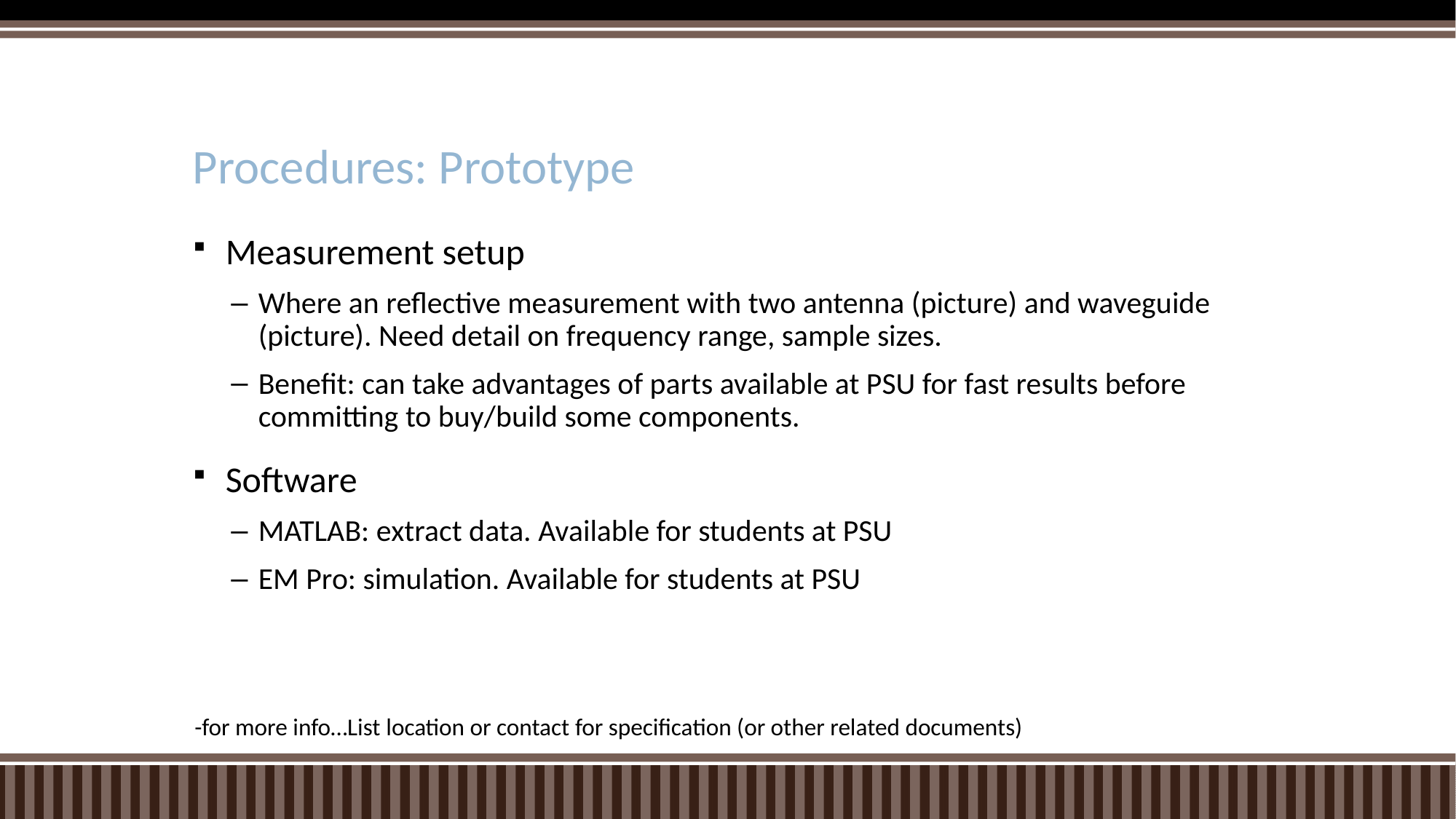

# Procedures: Prototype
Measurement setup
Where an reflective measurement with two antenna (picture) and waveguide (picture). Need detail on frequency range, sample sizes.
Benefit: can take advantages of parts available at PSU for fast results before committing to buy/build some components.
Software
MATLAB: extract data. Available for students at PSU
EM Pro: simulation. Available for students at PSU

-for more info…List location or contact for specification (or other related documents)